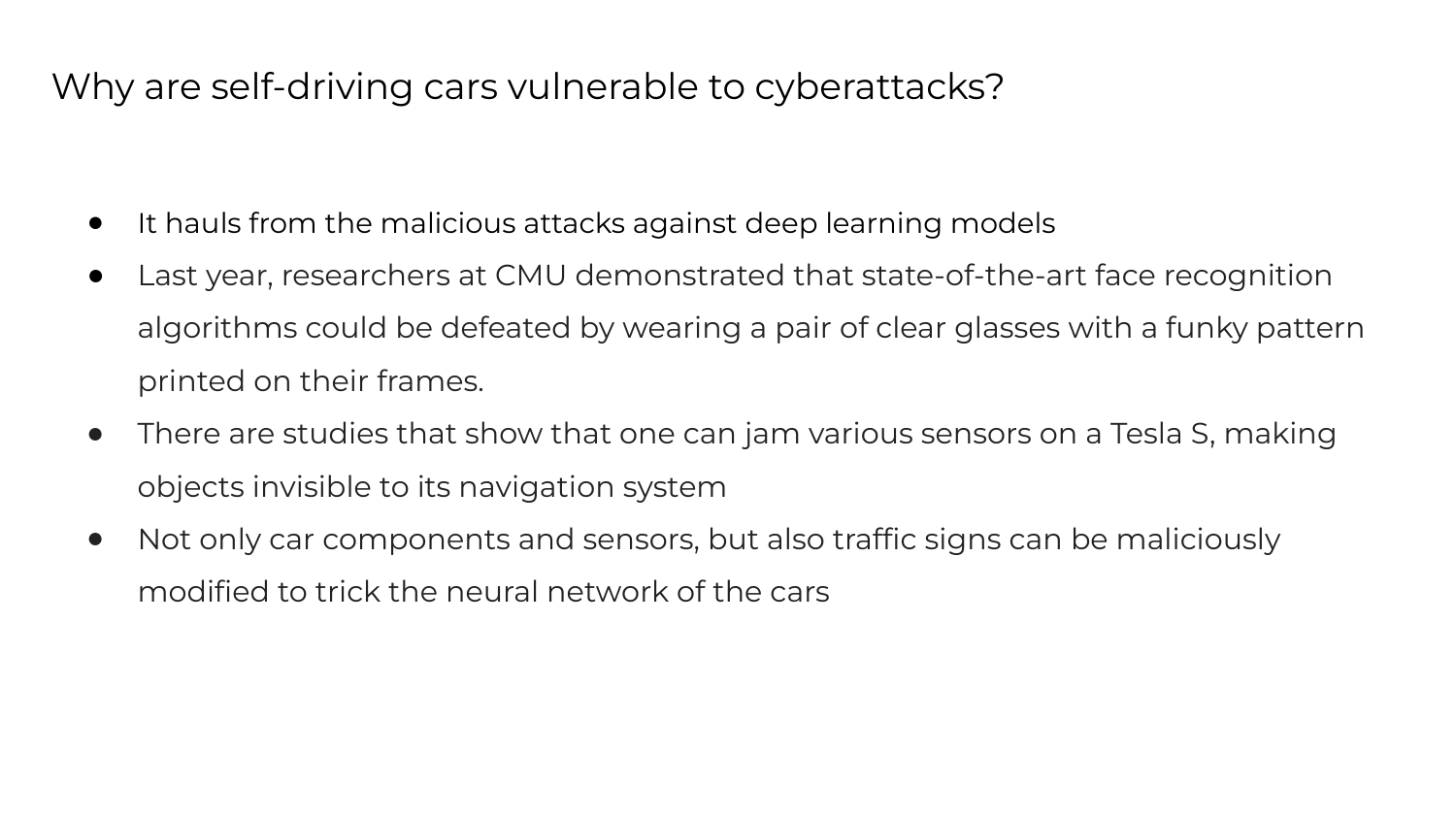

Why are self-driving cars vulnerable to cyberattacks?
It hauls from the malicious attacks against deep learning models
Last year, researchers at CMU demonstrated that state-of-the-art face recognition algorithms could be defeated by wearing a pair of clear glasses with a funky pattern printed on their frames.
There are studies that show that one can jam various sensors on a Tesla S, making objects invisible to its navigation system
Not only car components and sensors, but also traffic signs can be maliciously modified to trick the neural network of the cars